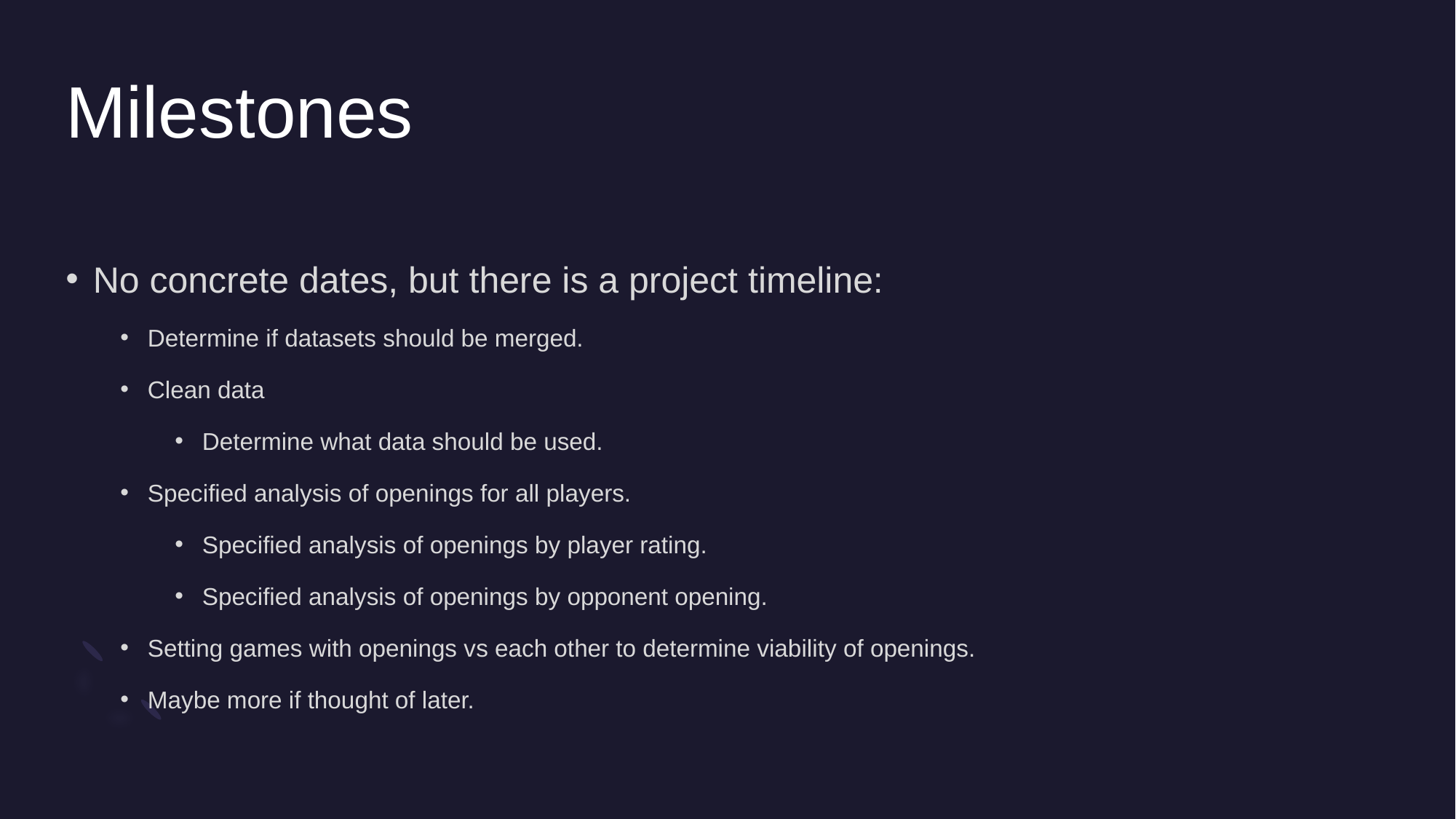

# Milestones
No concrete dates, but there is a project timeline:
Determine if datasets should be merged.
Clean data
Determine what data should be used.
Specified analysis of openings for all players.
Specified analysis of openings by player rating.
Specified analysis of openings by opponent opening.
Setting games with openings vs each other to determine viability of openings.
Maybe more if thought of later.